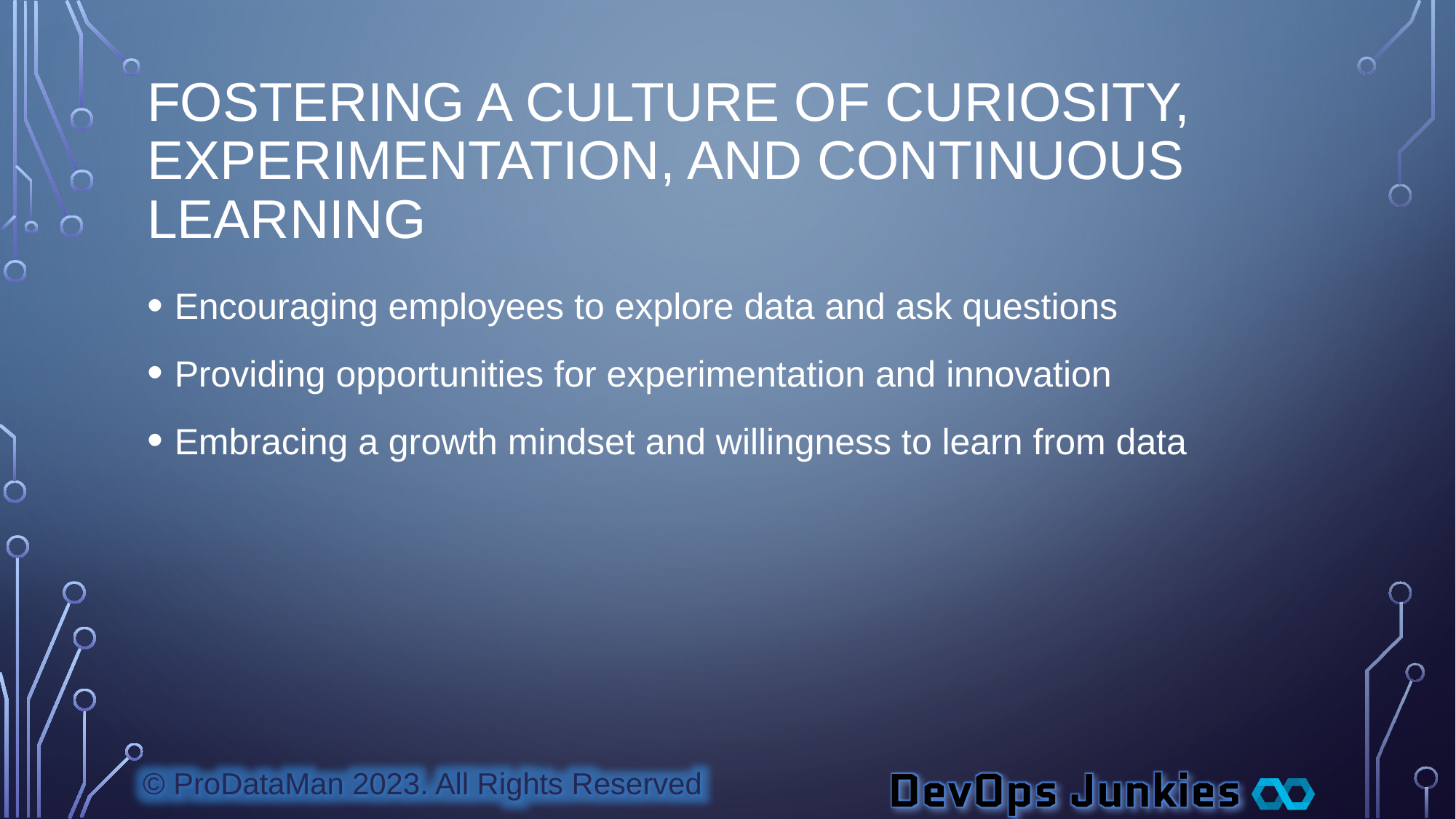

# Fostering a Culture of Curiosity, Experimentation, and Continuous Learning
Encouraging employees to explore data and ask questions
Providing opportunities for experimentation and innovation
Embracing a growth mindset and willingness to learn from data